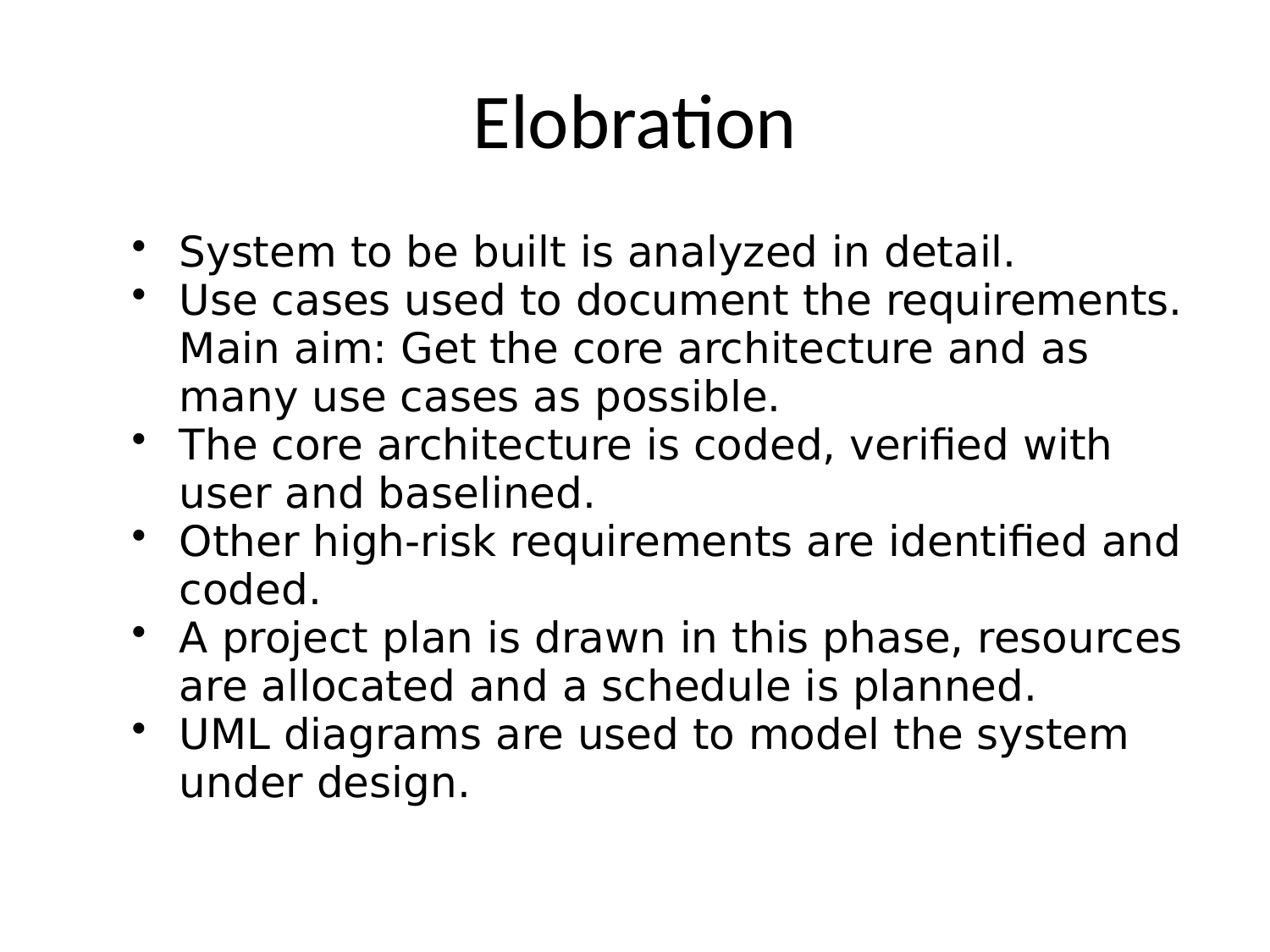

# Elobration
System to be built is analyzed in detail.
Use cases used to document the requirements. Main aim: Get the core architecture and as many use cases as possible.
The core architecture is coded, verified with user and baselined.
Other high-risk requirements are identified and coded.
A project plan is drawn in this phase, resources are allocated and a schedule is planned.
UML diagrams are used to model the system under design.